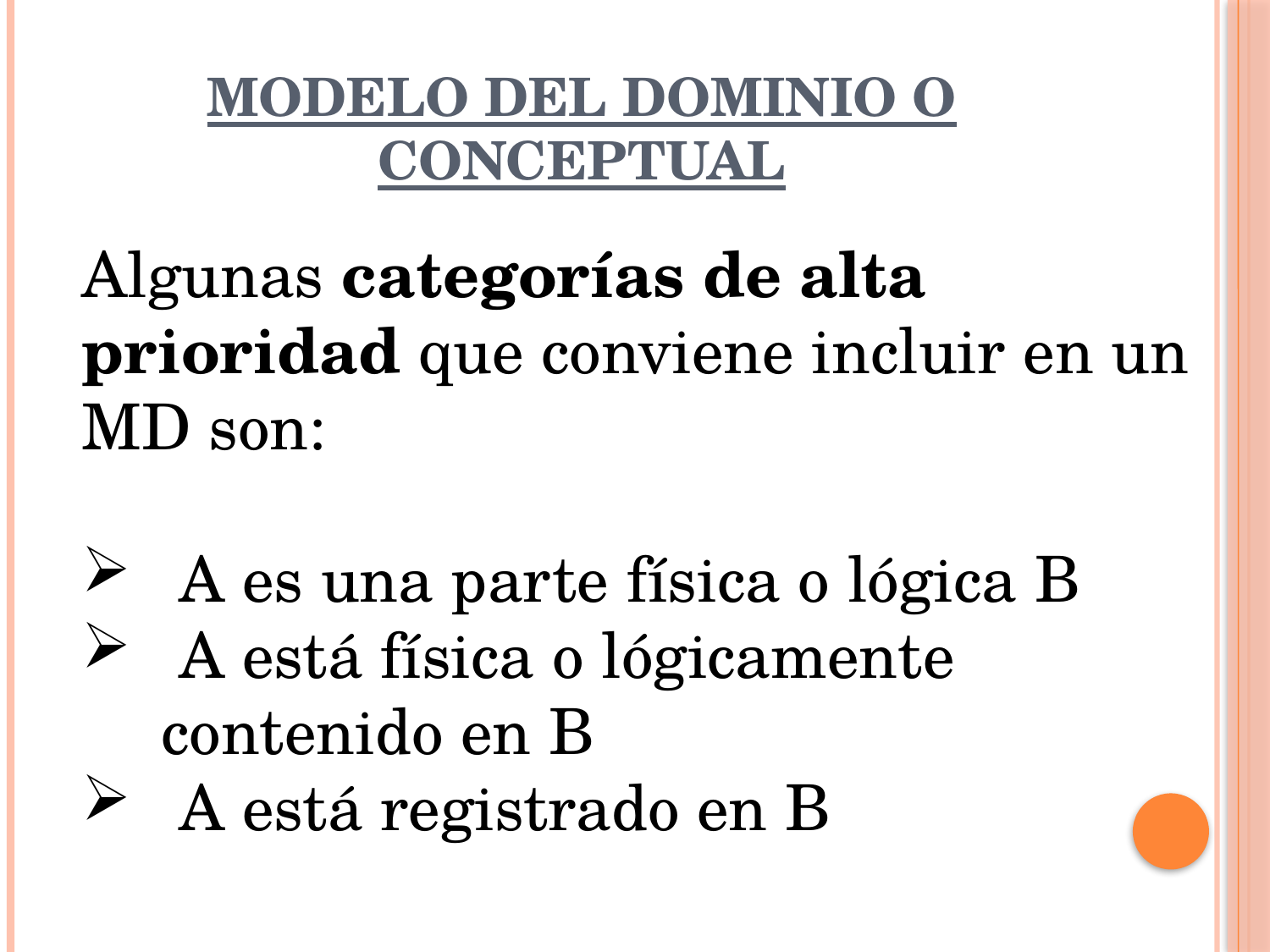

# MODELO DEL DOMINIO O CONCEPTUAL
Algunas categorías de alta prioridad que conviene incluir en un MD son:

 A es una parte física o lógica B
 A está física o lógicamente contenido en B
 A está registrado en B